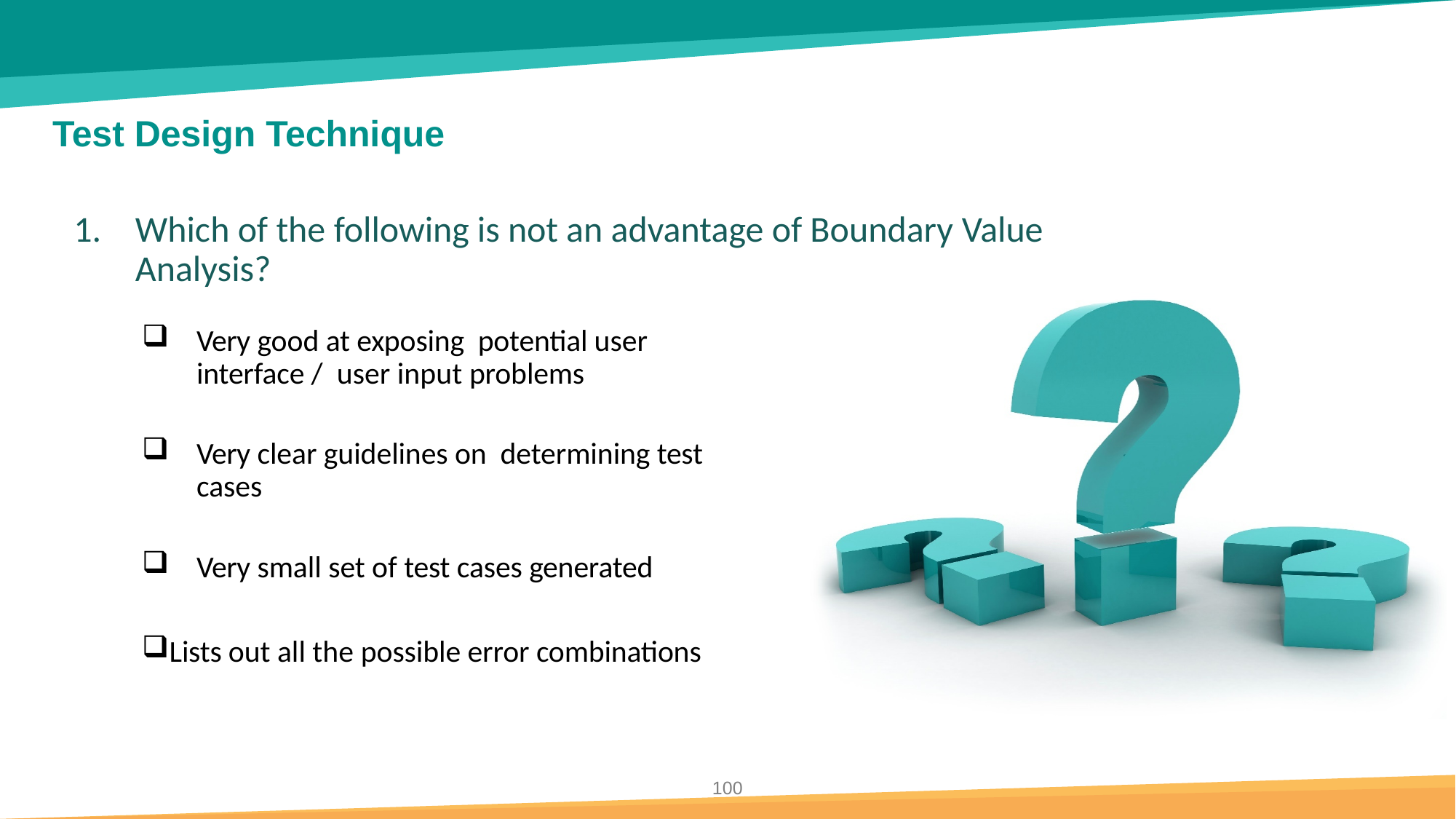

# Test Design Technique
Which of the following is not an advantage of Boundary Value Analysis?
Very good at exposing  potential user interface /  user input problems

Very clear guidelines on  determining test cases

Very small set of test cases generated

Lists out all the possible error combinations